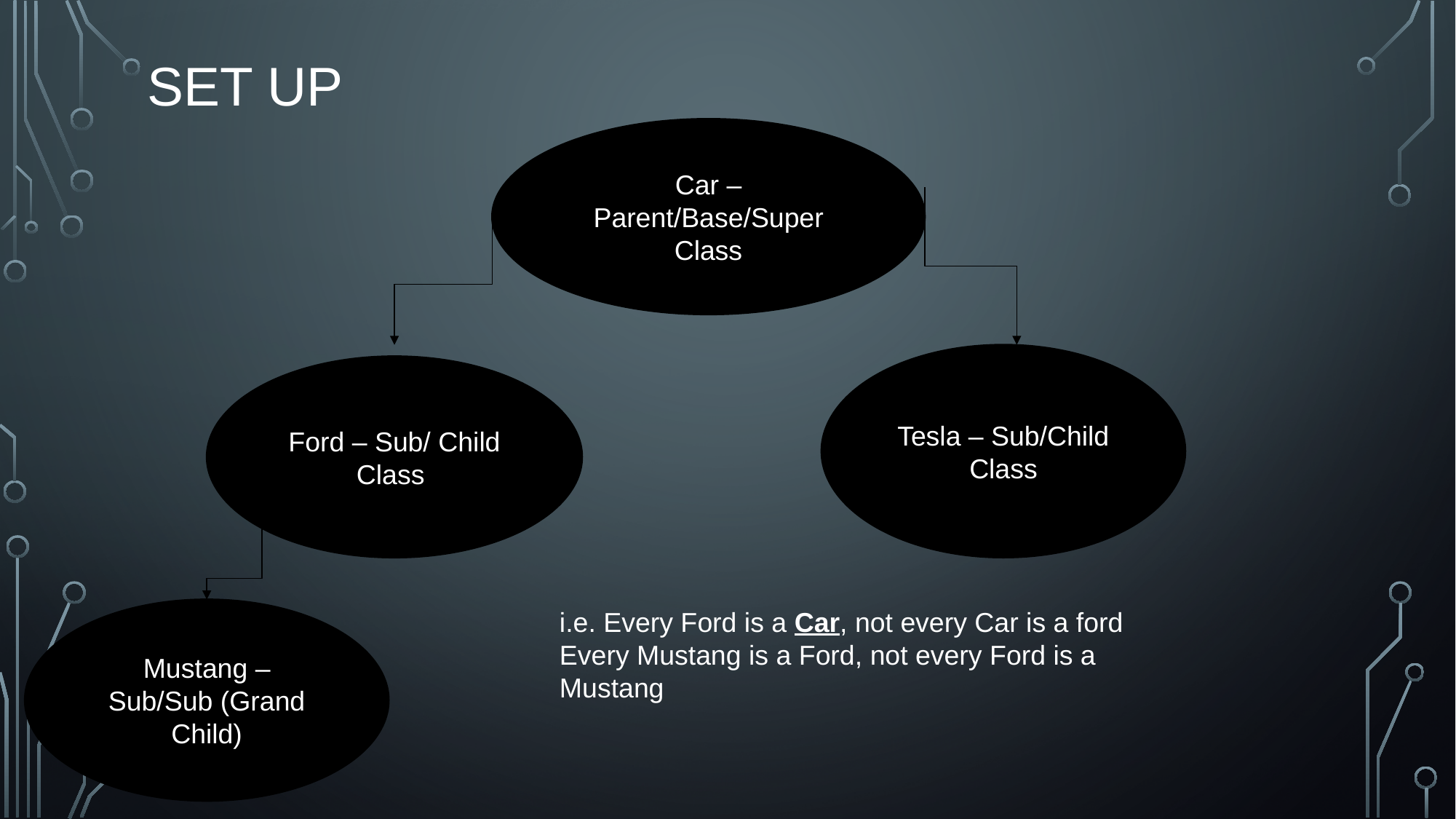

# Set up
Car – Parent/Base/Super Class
Tesla – Sub/Child Class
Ford – Sub/ Child Class
Mustang – Sub/Sub (Grand Child)
i.e. Every Ford is a Car, not every Car is a ford
Every Mustang is a Ford, not every Ford is a Mustang